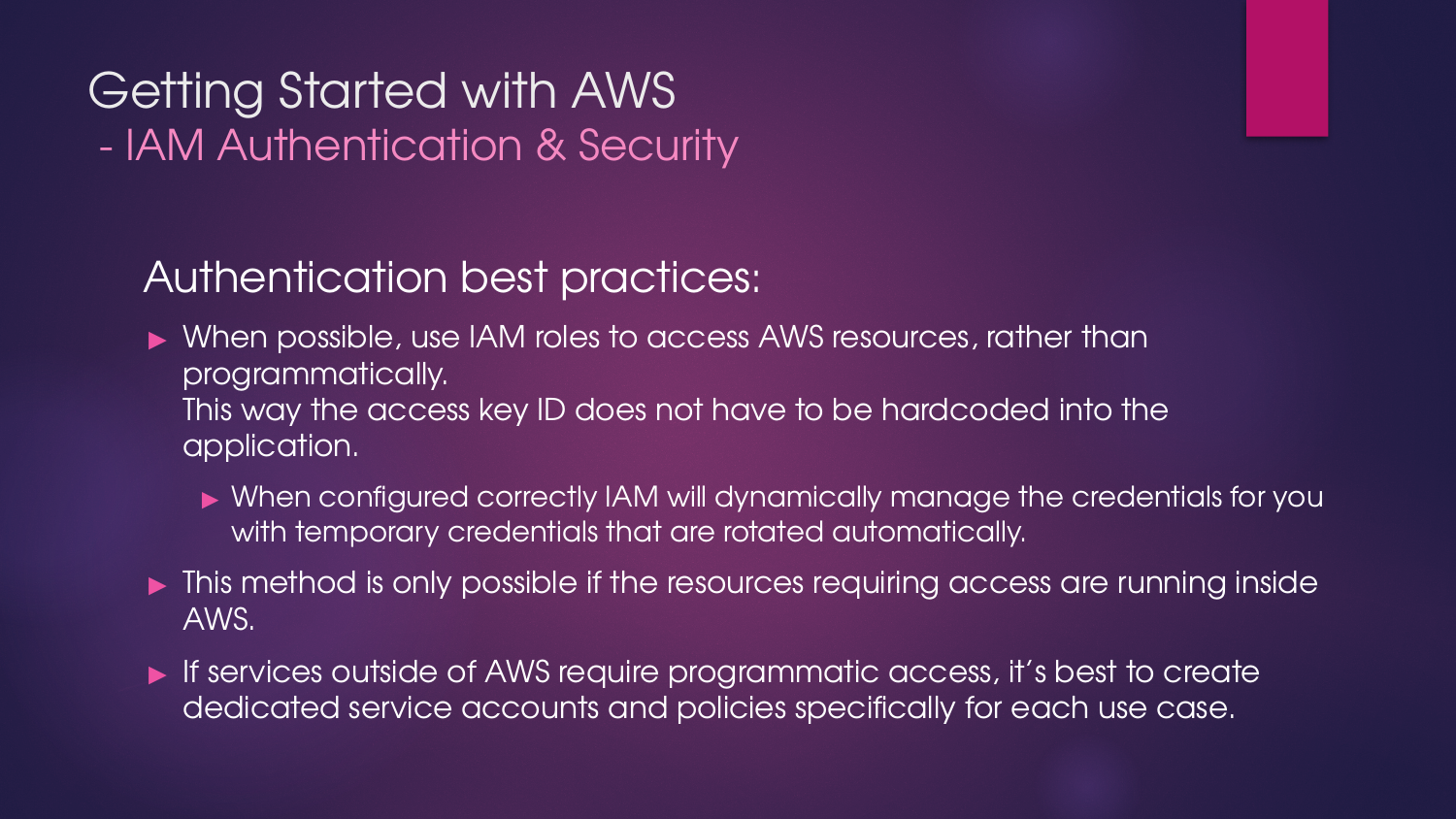

# Getting Started with AWS - IAM Authentication & Security
Authentication best practices:
When possible, use IAM roles to access AWS resources, rather than programmatically.
This way the access key ID does not have to be hardcoded into the application.
When configured correctly IAM will dynamically manage the credentials for you with temporary credentials that are rotated automatically.
This method is only possible if the resources requiring access are running inside AWS.
If services outside of AWS require programmatic access, it’s best to create dedicated service accounts and policies specifically for each use case.